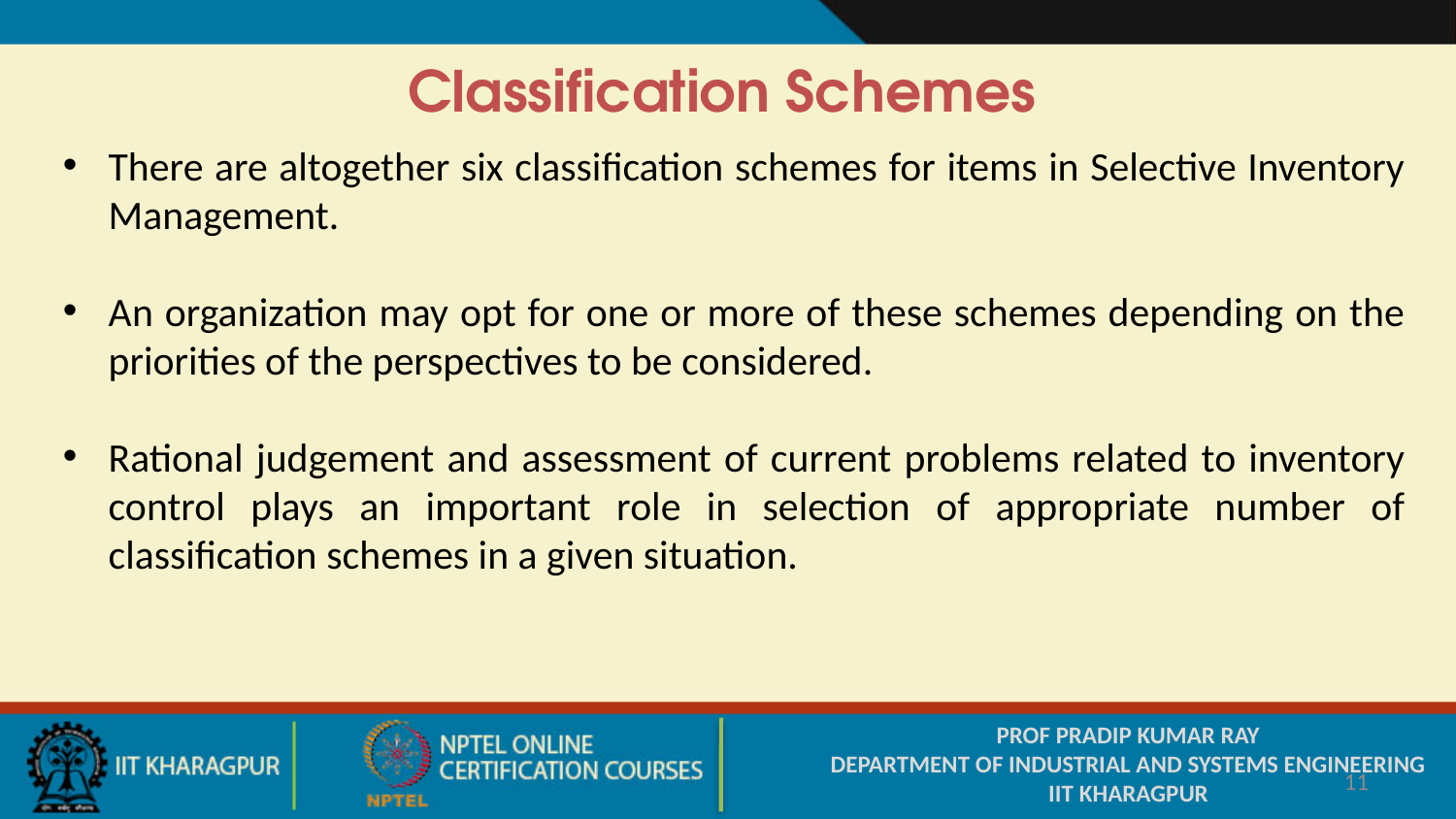

Classification Schemes
There are altogether six classification schemes for items in Selective Inventory Management.

An organization may opt for one or more of these schemes depending on the priorities of the perspectives to be considered.

Rational judgement and assessment of current problems related to inventory control plays an important role in selection of appropriate number of classification schemes in a given situation.

PROF PRADIP KUMAR RAY
DEPARTMENT OF INDUSTRIAL AND SYSTEMS ENGINEERING
IIT KHARAGPUR
11